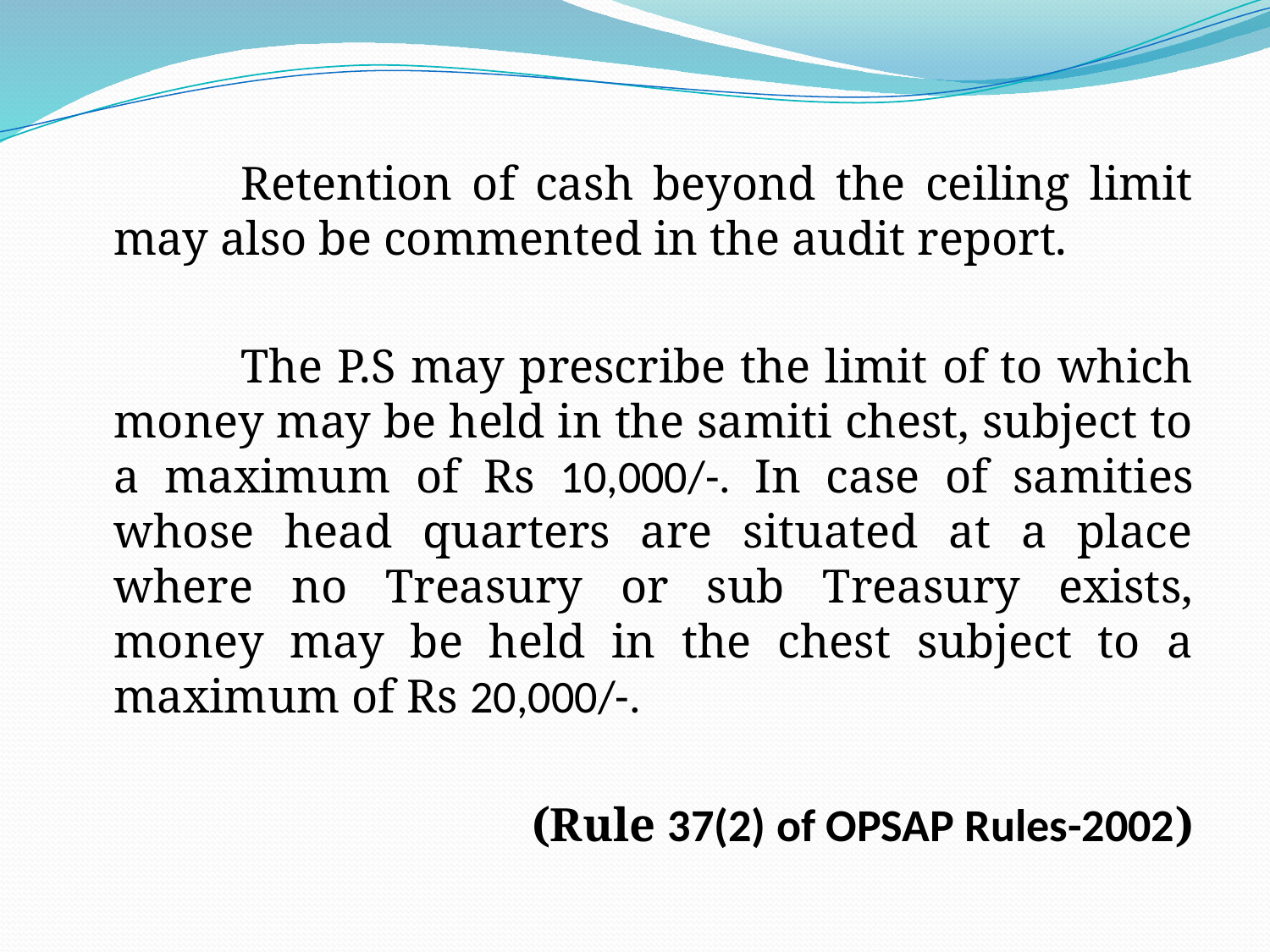

Retention of cash beyond the ceiling limit may also be commented in the audit report.

		The P.S may prescribe the limit of to which money may be held in the samiti chest, subject to a maximum of Rs 10,000/-. In case of samities whose head quarters are situated at a place where no Treasury or sub Treasury exists, money may be held in the chest subject to a maximum of Rs 20,000/-.

			(Rule 37(2) of OPSAP Rules-2002)